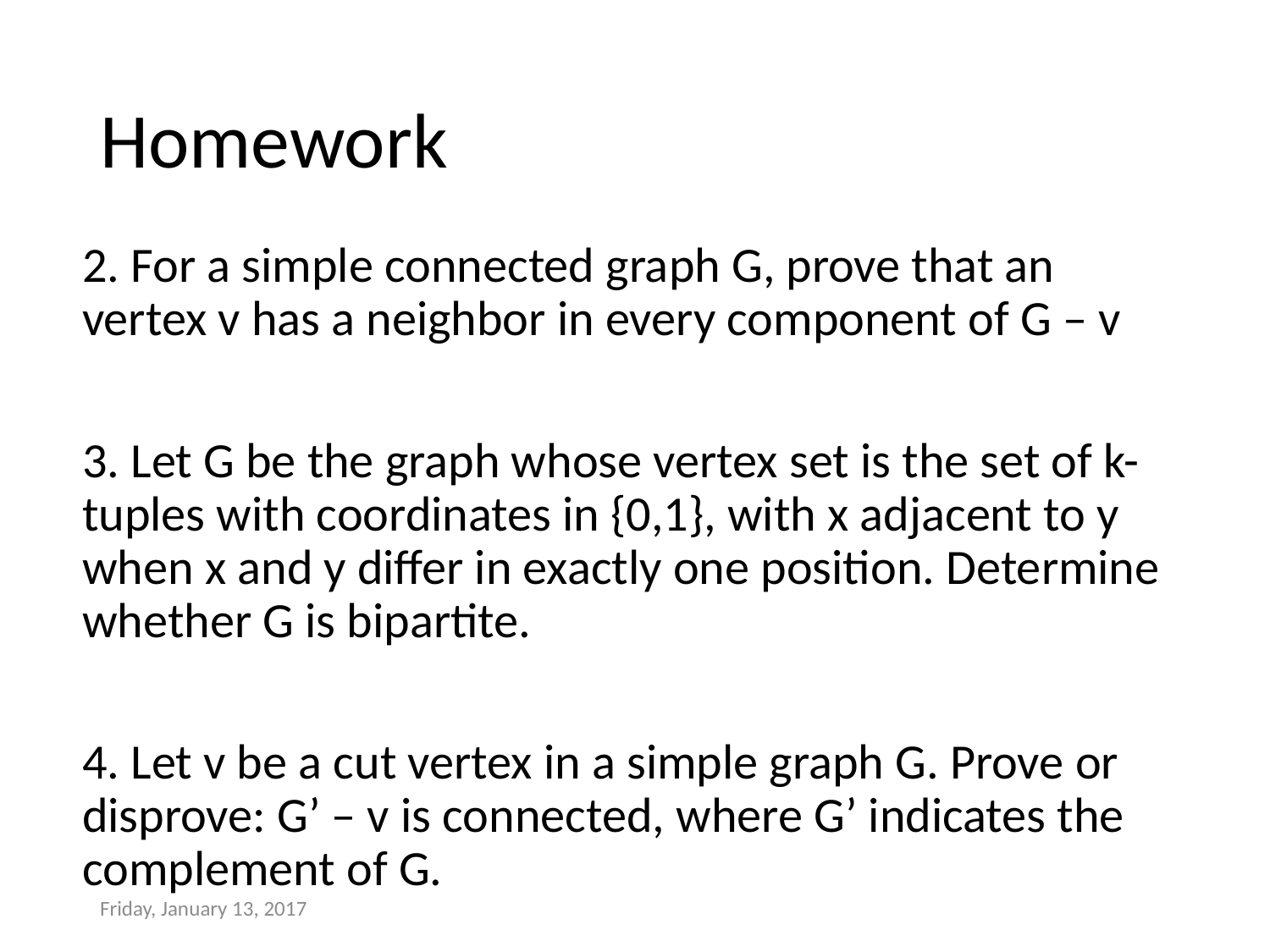

# Homework
2. For a simple connected graph G, prove that an vertex v has a neighbor in every component of G – v

3. Let G be the graph whose vertex set is the set of k-tuples with coordinates in {0,1}, with x adjacent to y when x and y differ in exactly one position. Determine whether G is bipartite.

4. Let v be a cut vertex in a simple graph G. Prove or disprove: G’ – v is connected, where G’ indicates the complement of G.

Friday, January 13, 2017